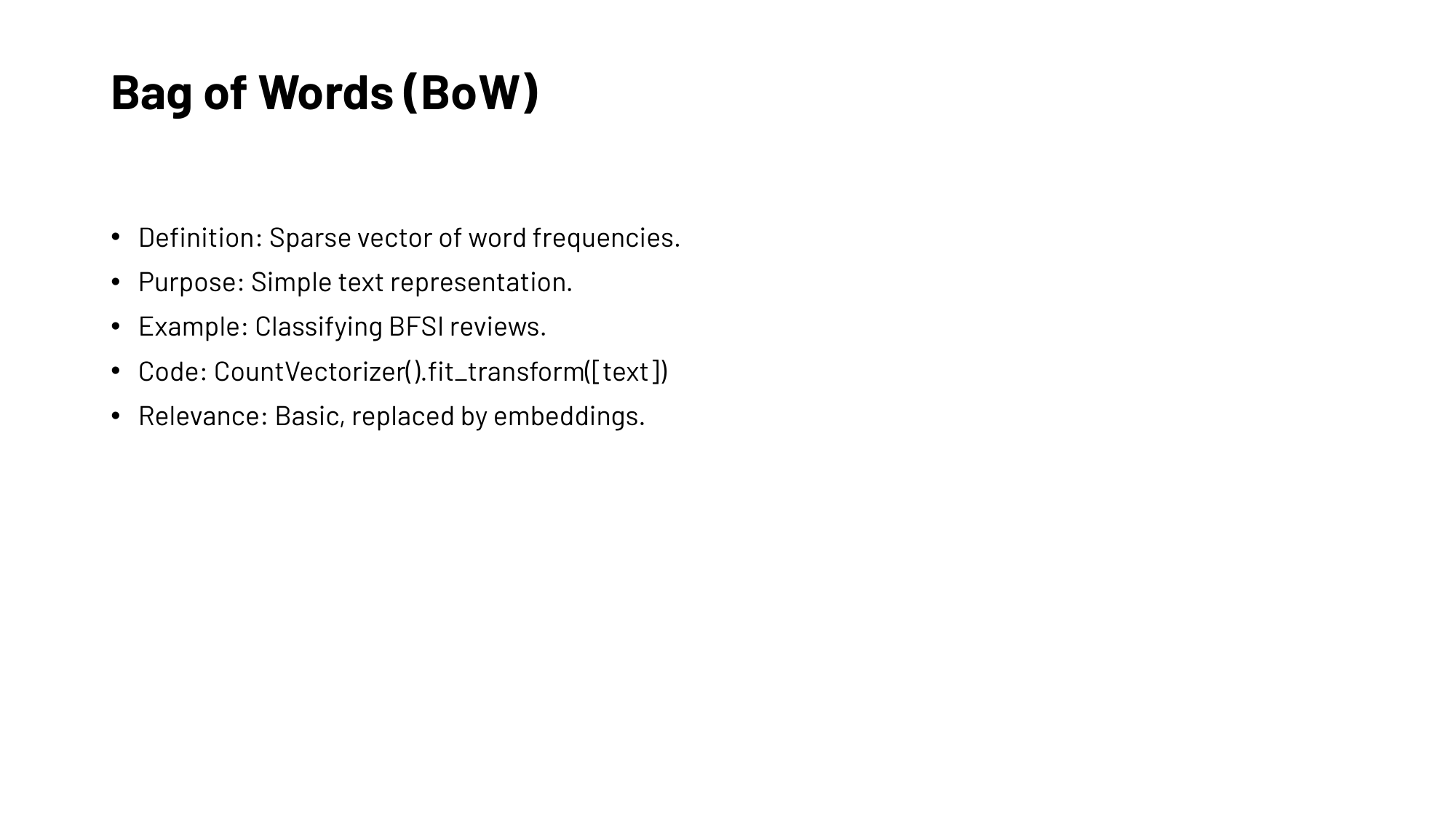

# Bag of Words (BoW)
Definition: Sparse vector of word frequencies.
Purpose: Simple text representation.
Example: Classifying BFSI reviews.
Code: CountVectorizer().fit_transform([text])
Relevance: Basic, replaced by embeddings.